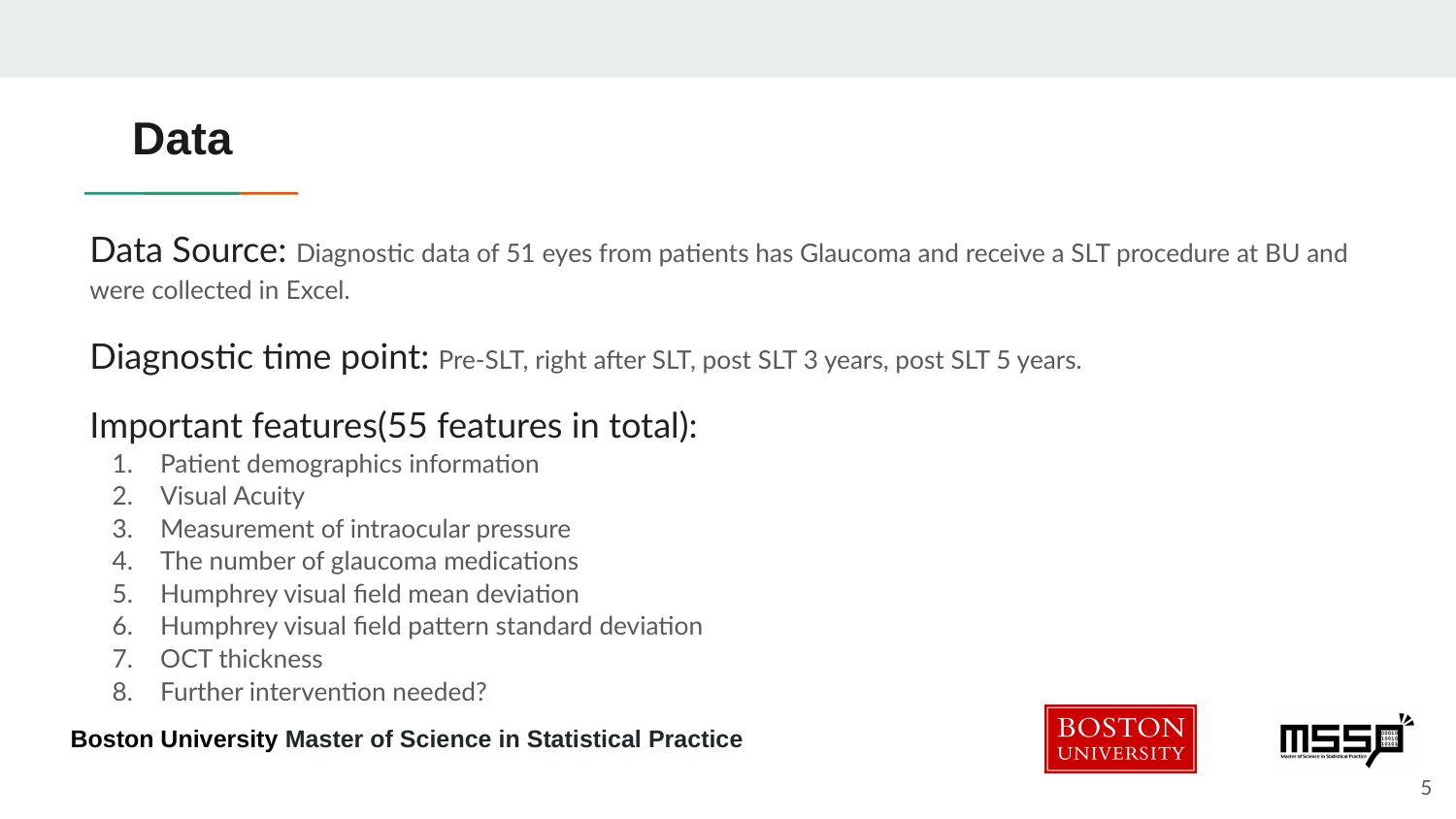

# Data
Data Source: Diagnostic data of 51 eyes from patients has Glaucoma and receive a SLT procedure at BU and were collected in Excel.
Diagnostic time point: Pre-SLT, right after SLT, post SLT 3 years, post SLT 5 years.
Important features(55 features in total):
Patient demographics information
Visual Acuity
Measurement of intraocular pressure
The number of glaucoma medications
Humphrey visual field mean deviation
Humphrey visual field pattern standard deviation
OCT thickness
Further intervention needed?